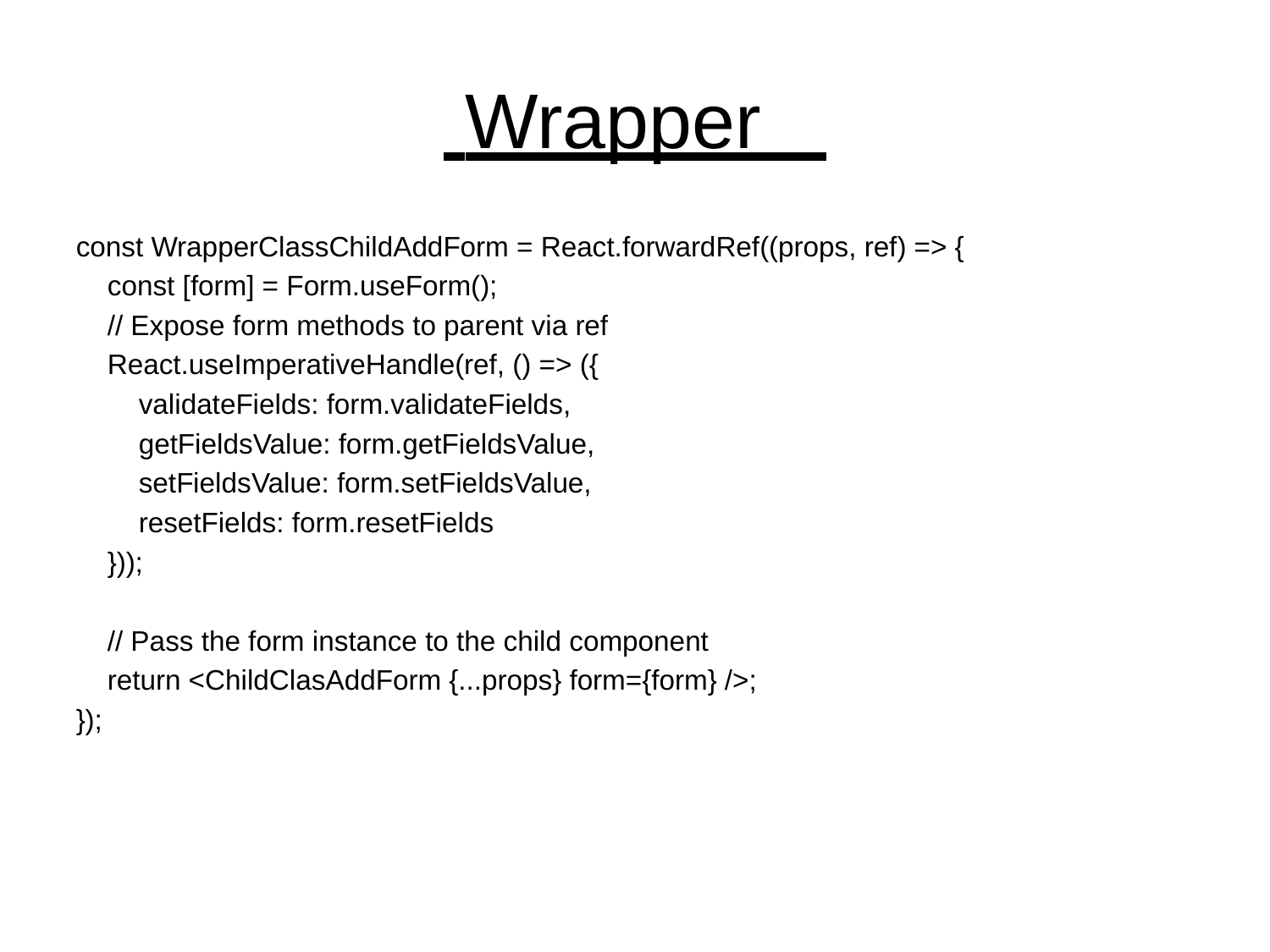

# Wrapper
const WrapperClassChildAddForm = React.forwardRef((props, ref) => {
    const [form] = Form.useForm();
    // Expose form methods to parent via ref
    React.useImperativeHandle(ref, () => ({
        validateFields: form.validateFields,
        getFieldsValue: form.getFieldsValue,
        setFieldsValue: form.setFieldsValue,
        resetFields: form.resetFields
    }));

    // Pass the form instance to the child component
    return <ChildClasAddForm {...props} form={form} />;
});